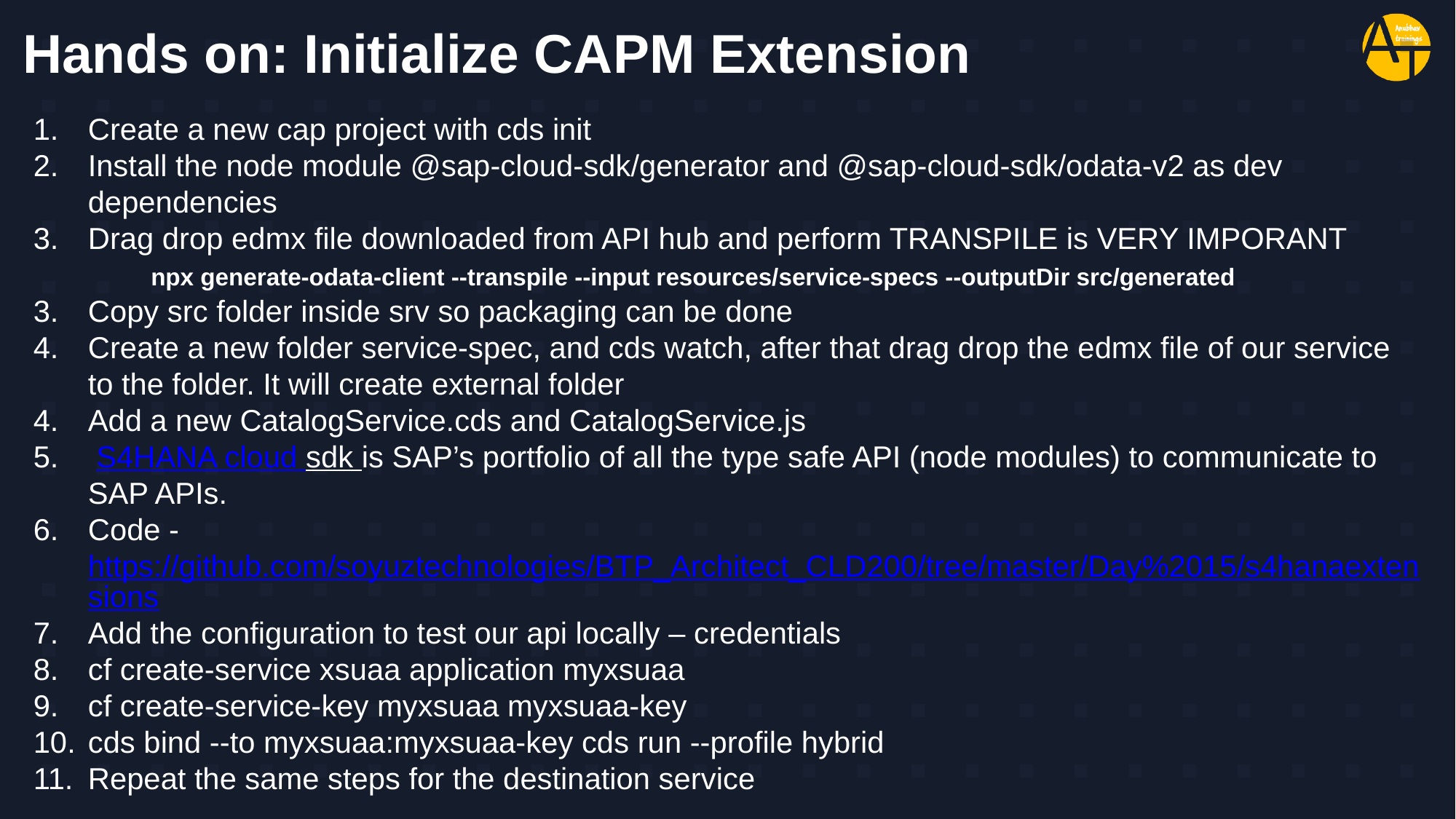

# Hands on: Initialize CAPM Extension
Create a new cap project with cds init
Install the node module @sap-cloud-sdk/generator and @sap-cloud-sdk/odata-v2 as dev dependencies
Drag drop edmx file downloaded from API hub and perform TRANSPILE is VERY IMPORANT
	 npx generate-odata-client --transpile --input resources/service-specs --outputDir src/generated
Copy src folder inside srv so packaging can be done
Create a new folder service-spec, and cds watch, after that drag drop the edmx file of our service to the folder. It will create external folder
Add a new CatalogService.cds and CatalogService.js
 S4HANA cloud sdk is SAP’s portfolio of all the type safe API (node modules) to communicate to SAP APIs.
Code - https://github.com/soyuztechnologies/BTP_Architect_CLD200/tree/master/Day%2015/s4hanaextensions
Add the configuration to test our api locally – credentials
cf create-service xsuaa application myxsuaa
cf create-service-key myxsuaa myxsuaa-key
cds bind --to myxsuaa:myxsuaa-key cds run --profile hybrid
Repeat the same steps for the destination service